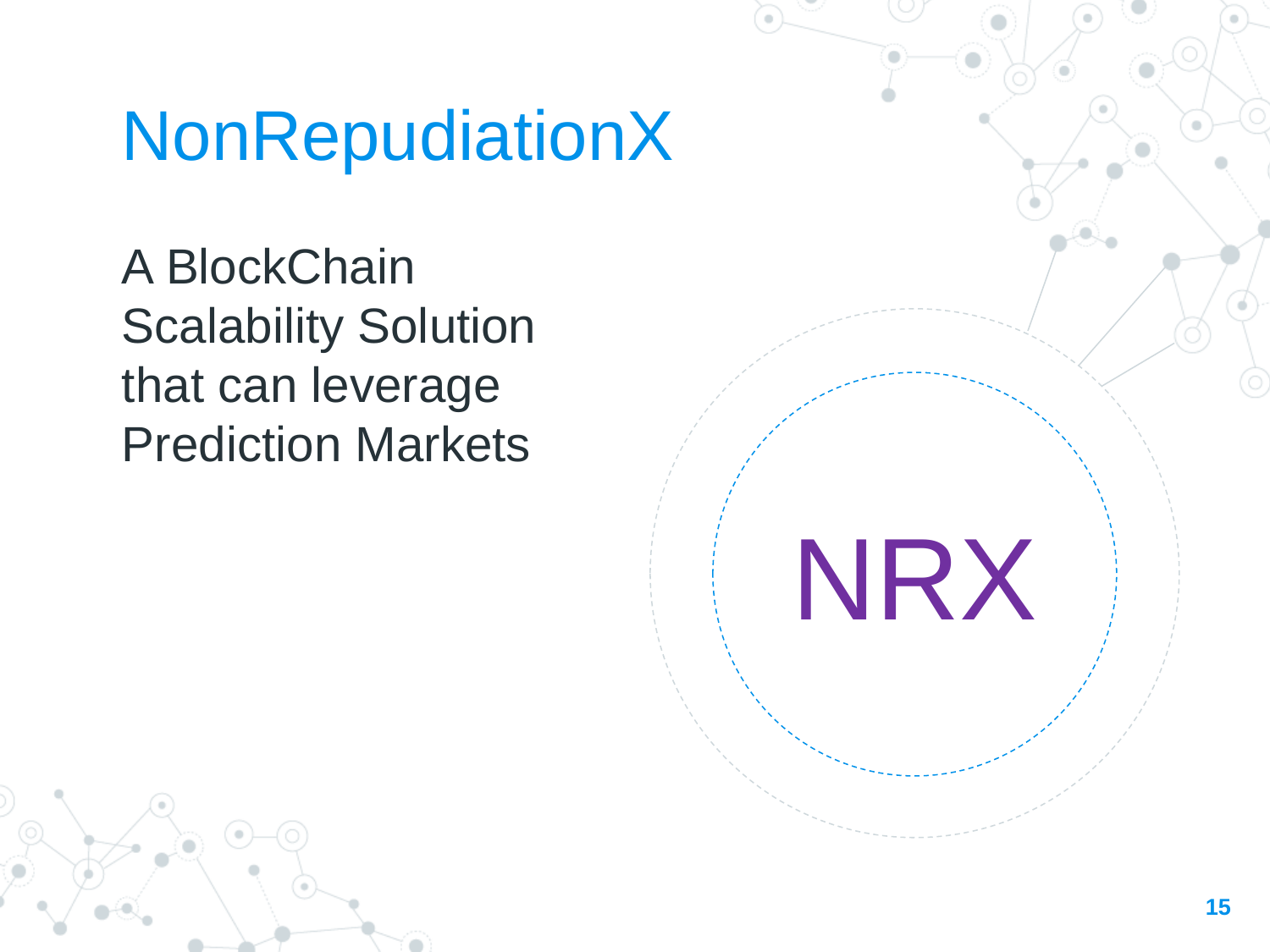

# NonRepudiationX
A BlockChain Scalability Solution that can leverage Prediction Markets

NRX
15